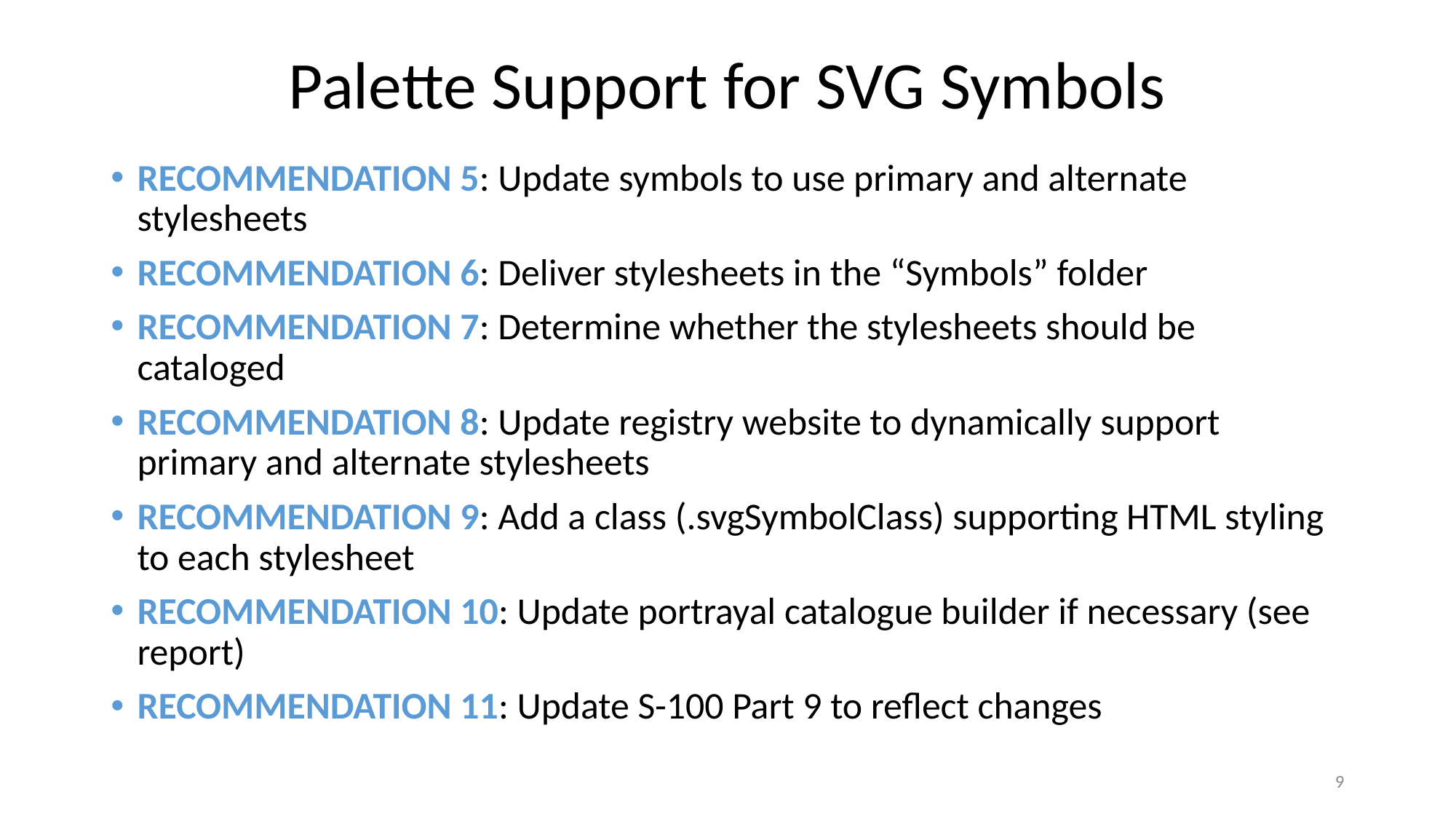

# Palette Support for SVG Symbols
RECOMMENDATION 5: Update symbols to use primary and alternate stylesheets
RECOMMENDATION 6: Deliver stylesheets in the “Symbols” folder
RECOMMENDATION 7: Determine whether the stylesheets should be cataloged
RECOMMENDATION 8: Update registry website to dynamically support primary and alternate stylesheets
RECOMMENDATION 9: Add a class (.svgSymbolClass) supporting HTML styling to each stylesheet
RECOMMENDATION 10: Update portrayal catalogue builder if necessary (see report)
RECOMMENDATION 11: Update S-100 Part 9 to reflect changes

9